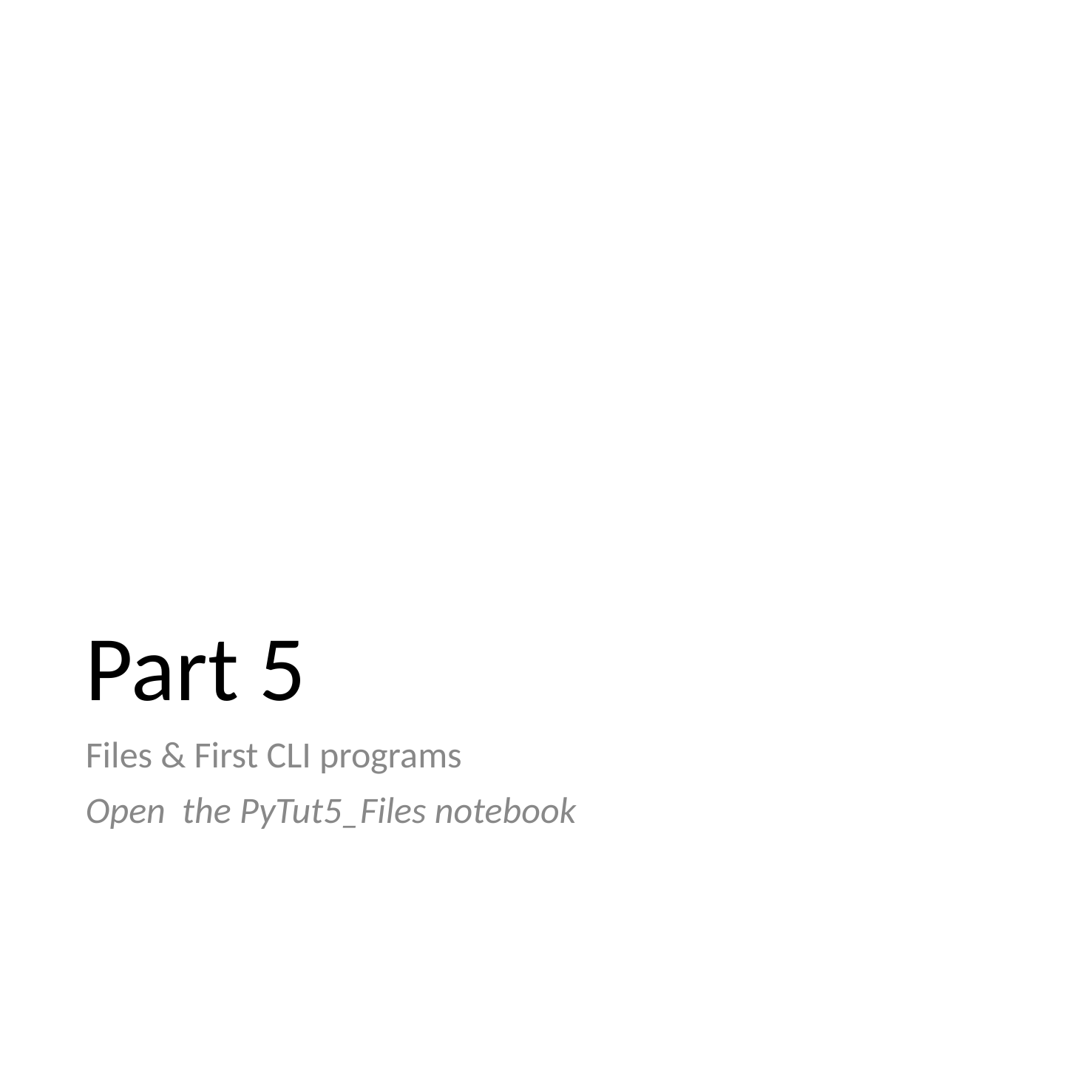

# Part 5
Files & First CLI programs
Open  the PyTut5_Files notebook